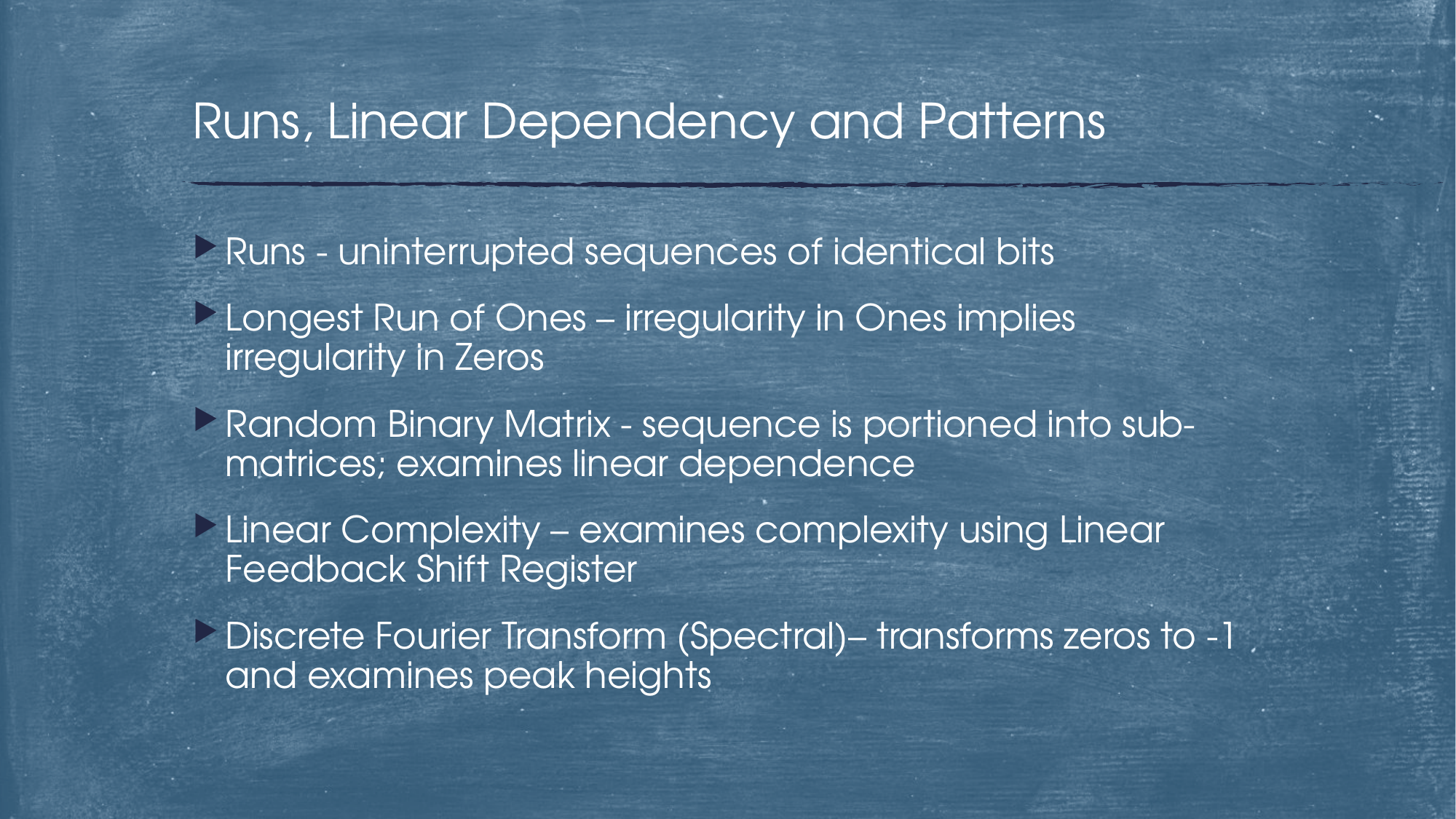

# Runs, Linear Dependency and Patterns
Runs - uninterrupted sequences of identical bits
Longest Run of Ones – irregularity in Ones implies irregularity in Zeros
Random Binary Matrix - sequence is portioned into sub-matrices; examines linear dependence
Linear Complexity – examines complexity using Linear Feedback Shift Register
Discrete Fourier Transform (Spectral)– transforms zeros to -1 and examines peak heights